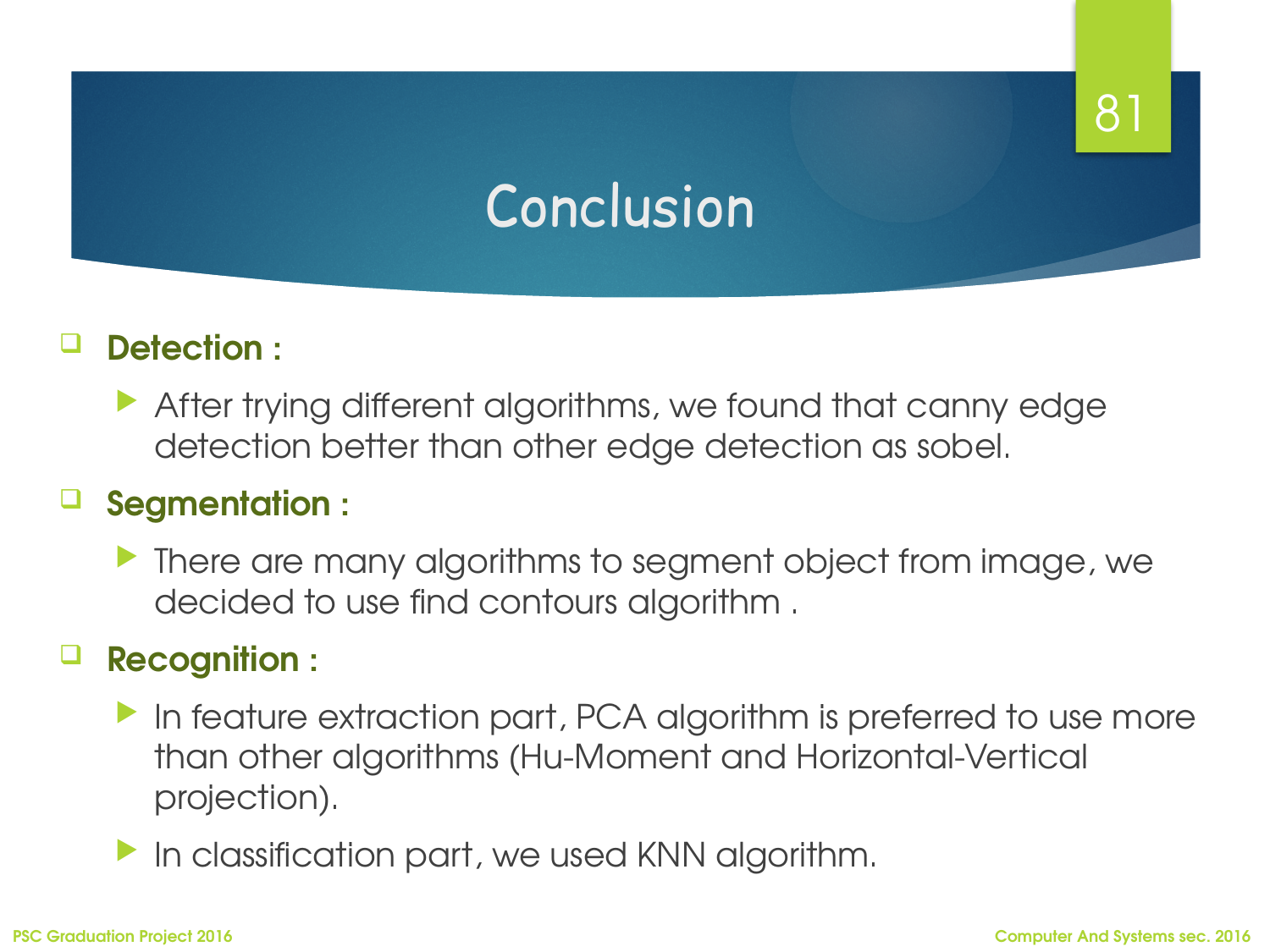

81
# Conclusion
Detection :
After trying different algorithms, we found that canny edge detection better than other edge detection as sobel.
Segmentation :
There are many algorithms to segment object from image, we decided to use find contours algorithm .
Recognition :
In feature extraction part, PCA algorithm is preferred to use more than other algorithms (Hu-Moment and Horizontal-Vertical projection).
In classification part, we used KNN algorithm.

PSC Graduation Project 2016
Computer And Systems sec. 2016